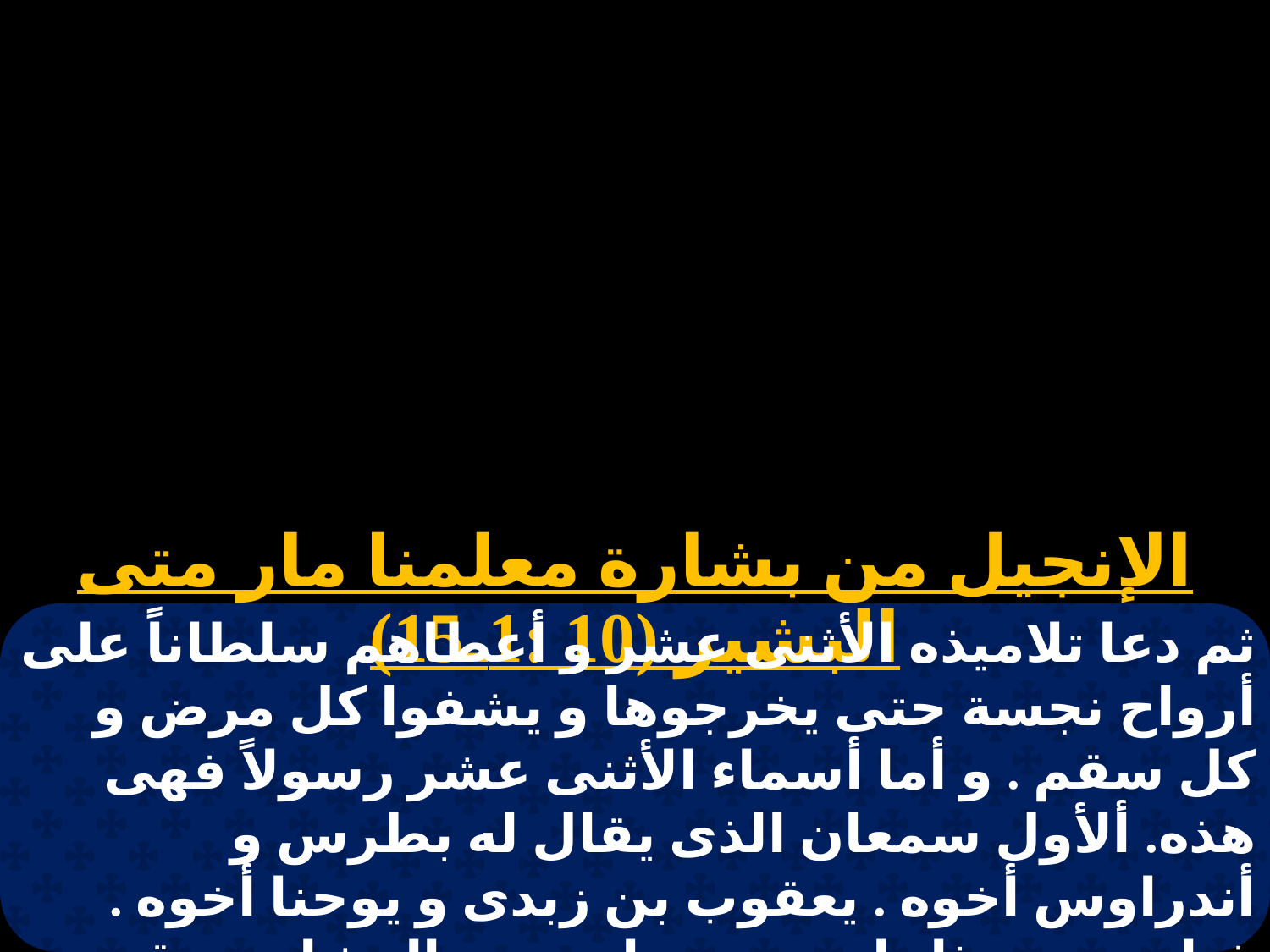

# الإنجيل من بشارة معلمنا مار متى البشير (10 :1ـ15)
ثم دعا تلاميذه الأثنى عشر و أعطاهم سلطاناً على أرواح نجسة حتى يخرجوها و يشفوا كل مرض و كل سقم . و أما أسماء الأثنى عشر رسولاً فهى هذه. ألأول سمعان الذى يقال له بطرس و أندراوس أخوه . يعقوب بن زبدى و يوحنا أخوه . فيلبس و برثلماوس . توما و متى العشار . يعقوب بن حلفى و تداوس . سمعان القانوى و يهوذا الأسخريوطى الذى أسلمه .